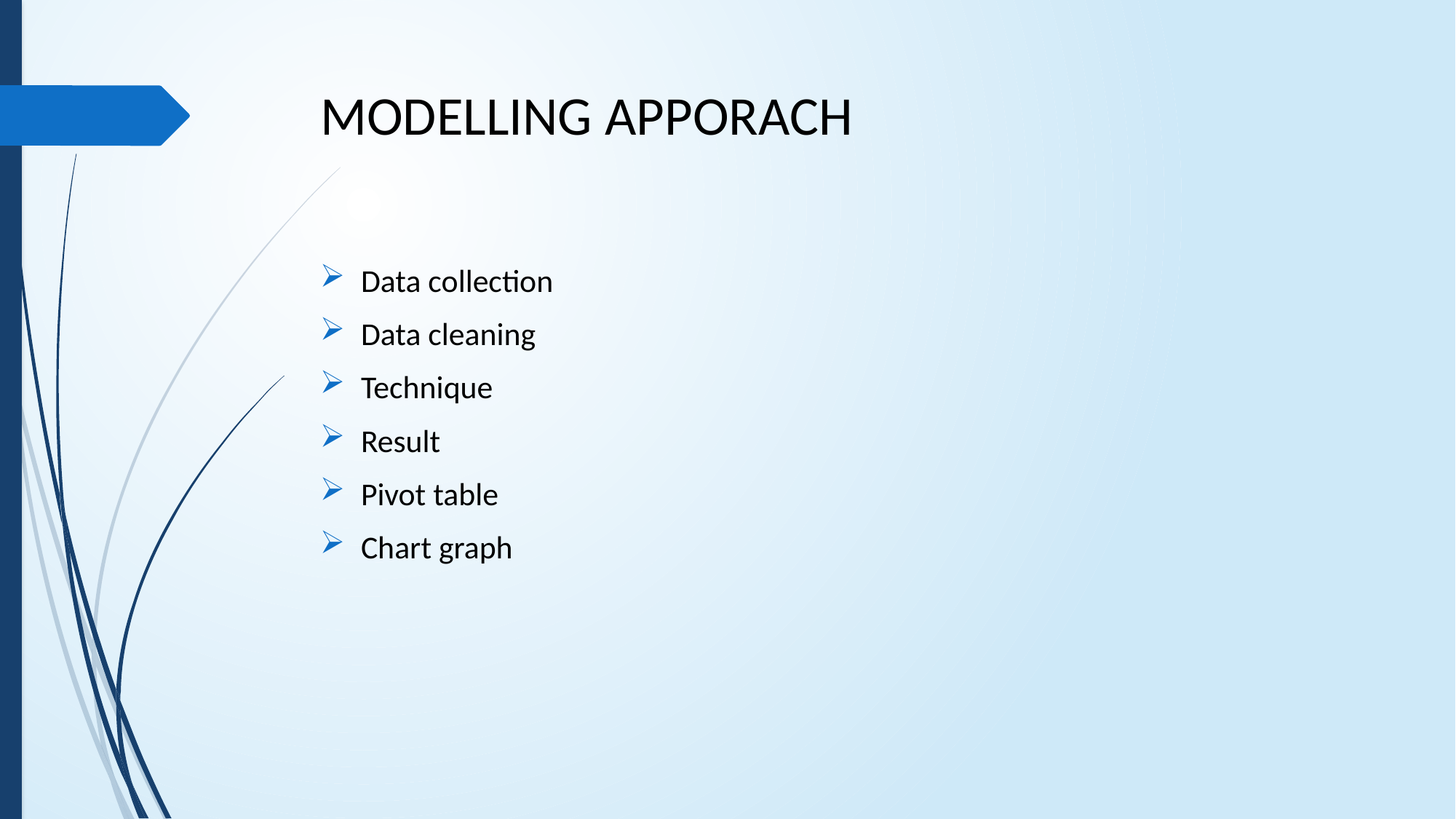

# MODELLING APPORACH
Data collection
Data cleaning
Technique
Result
Pivot table
Chart graph